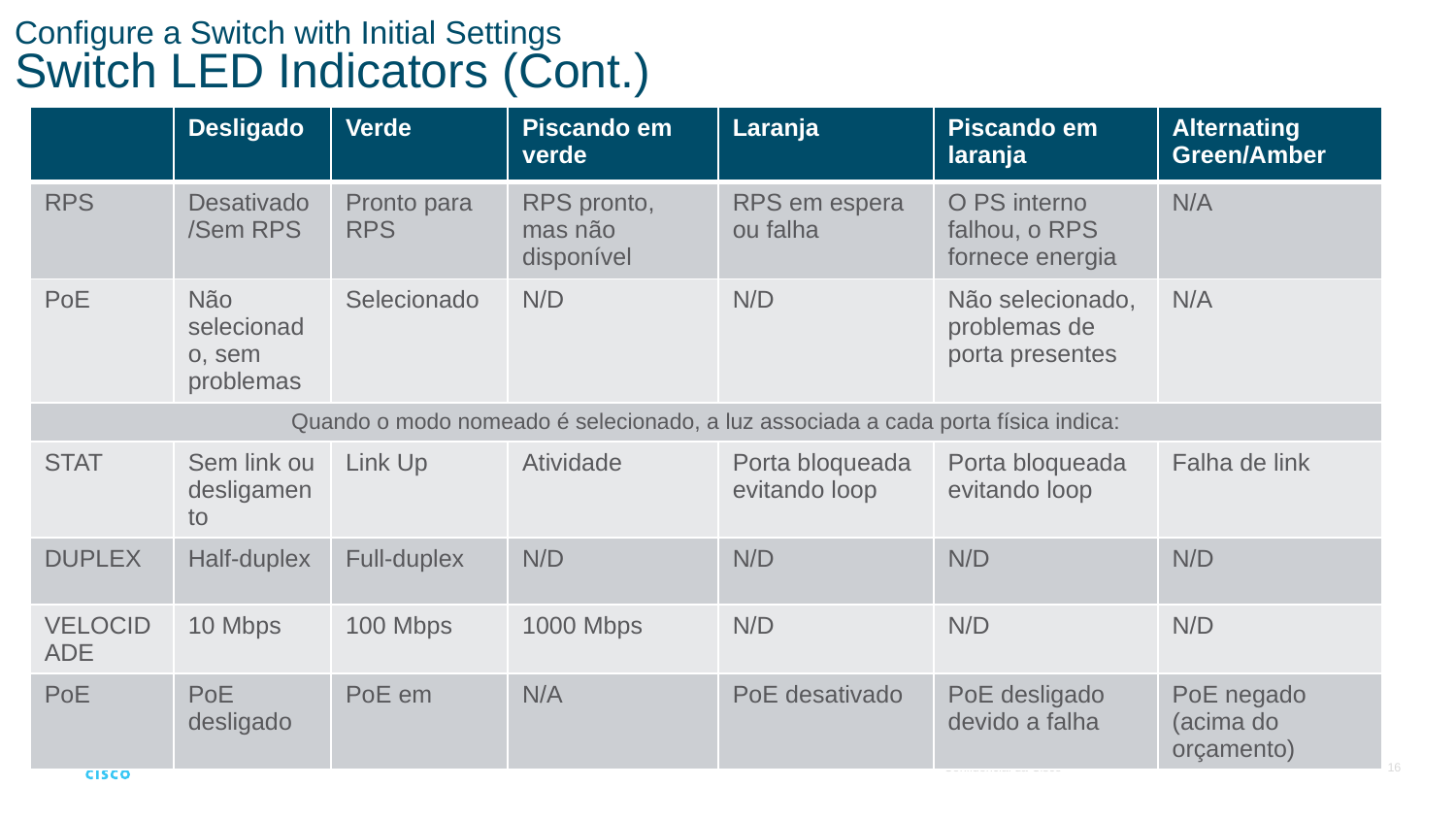

# Configure a Switch with Initial Settings Switch LED Indicators (Cont.)
|  | Desligado | Verde | Piscando em verde | Laranja | Piscando em laranja | Alternating Green/Amber |
| --- | --- | --- | --- | --- | --- | --- |
| RPS | Desativado/Sem RPS | Pronto para RPS | RPS pronto, mas não disponível | RPS em espera ou falha | O PS interno falhou, o RPS fornece energia | N/A |
| PoE | Não selecionado, sem problemas | Selecionado | N/D | N/D | Não selecionado, problemas de porta presentes | N/A |
| Quando o modo nomeado é selecionado, a luz associada a cada porta física indica: |  |  |  |  |  |  |
| STAT | Sem link ou desligamento | Link Up | Atividade | Porta bloqueada evitando loop | Porta bloqueada evitando loop | Falha de link |
| DUPLEX | Half-duplex | Full-duplex | N/D | N/D | N/D | N/D |
| VELOCIDADE | 10 Mbps | 100 Mbps | 1000 Mbps | N/D | N/D | N/D |
| PoE | PoE desligado | PoE em | N/A | PoE desativado | PoE desligado devido a falha | PoE negado (acima do orçamento) |